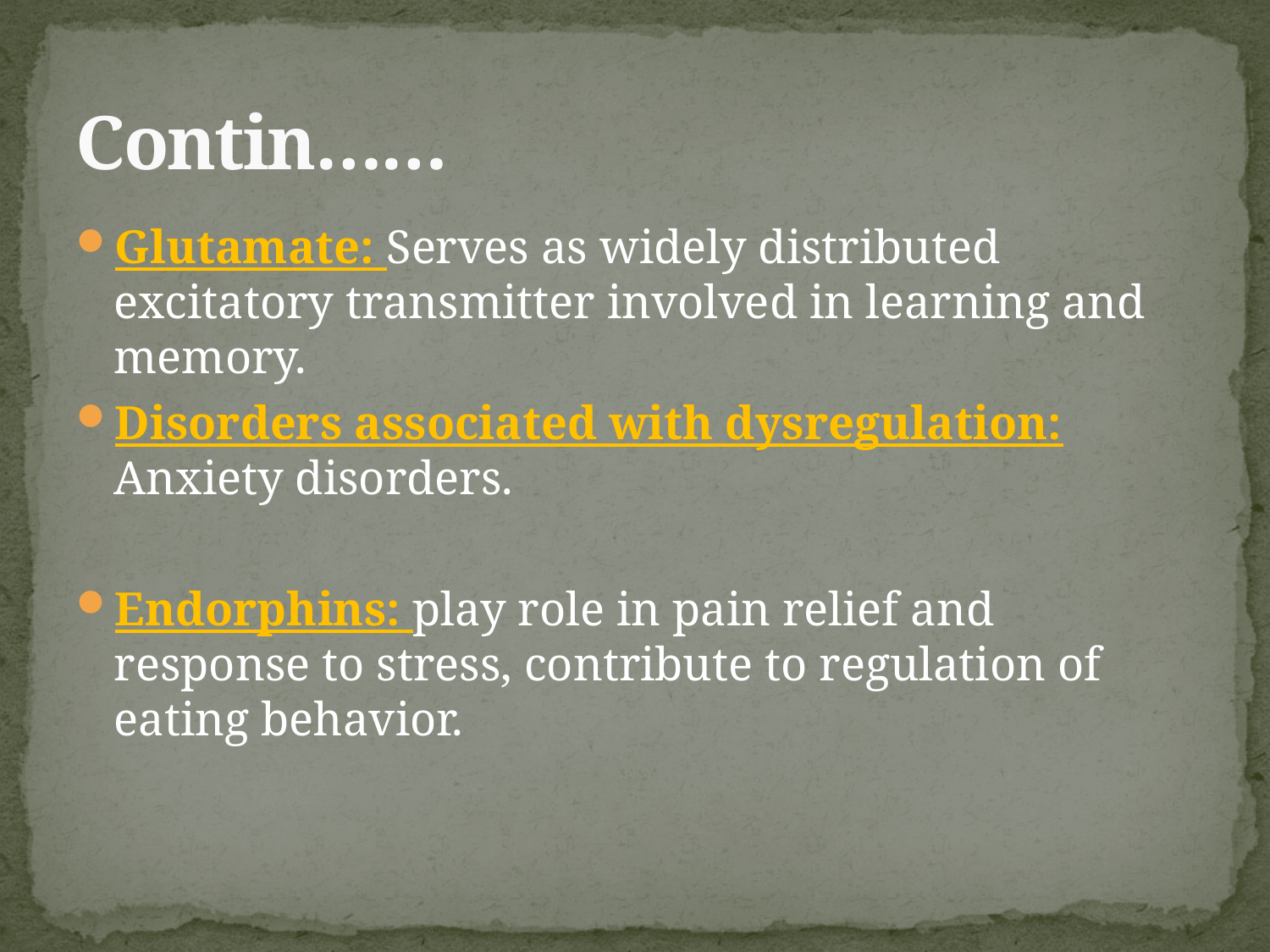

# Contin……
Glutamate: Serves as widely distributed excitatory transmitter involved in learning and memory.
Disorders associated with dysregulation: Anxiety disorders.

Endorphins: play role in pain relief and response to stress, contribute to regulation of eating behavior.